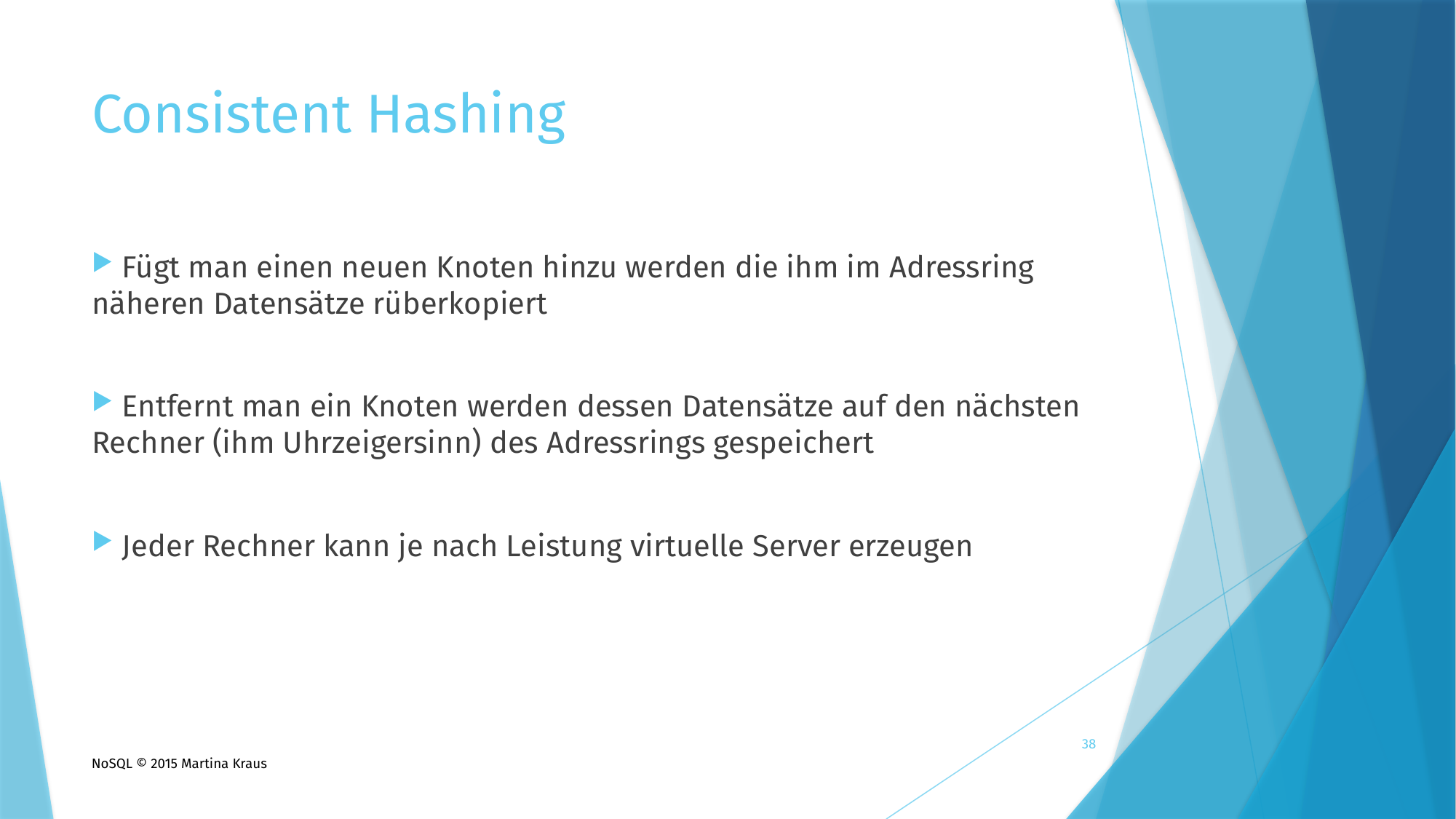

Consistent Hashing

 Fügt man einen neuen Knoten hinzu werden die ihm im Adressring näheren Datensätze rüberkopiert

 Entfernt man ein Knoten werden dessen Datensätze auf den nächsten Rechner (ihm Uhrzeigersinn) des Adressrings gespeichert

 Jeder Rechner kann je nach Leistung virtuelle Server erzeugen

38
NoSQL © 2015 Martina Kraus